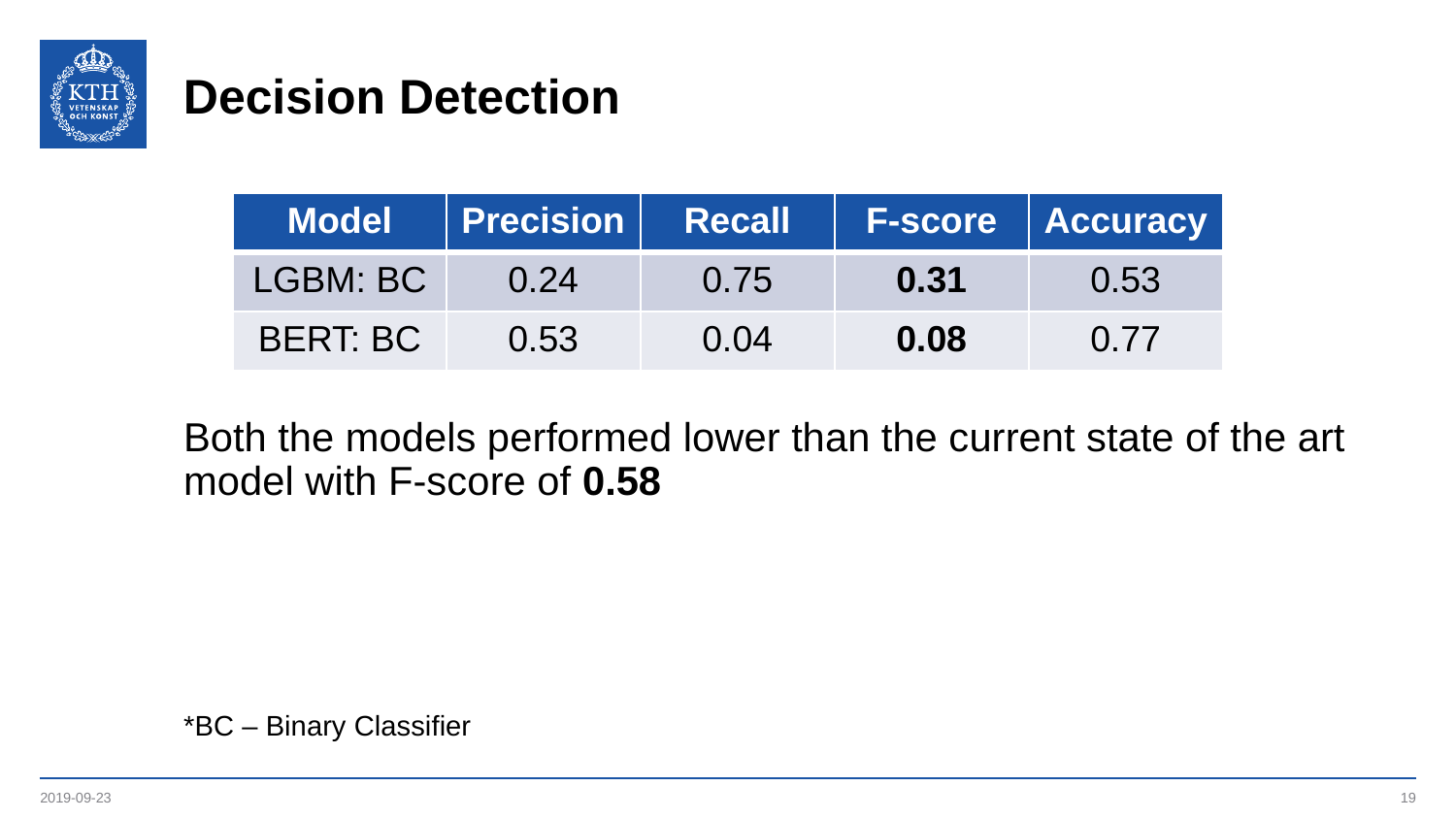

# Decision Detection

Both the models performed lower than the current state of the art model with F-score of 0.58
*BC – Binary Classifier
| Model | Precision | Recall | F-score | Accuracy |
| --- | --- | --- | --- | --- |
| LGBM: BC | 0.24 | 0.75 | 0.31 | 0.53 |
| BERT: BC | 0.53 | 0.04 | 0.08 | 0.77 |
2019-09-23
19